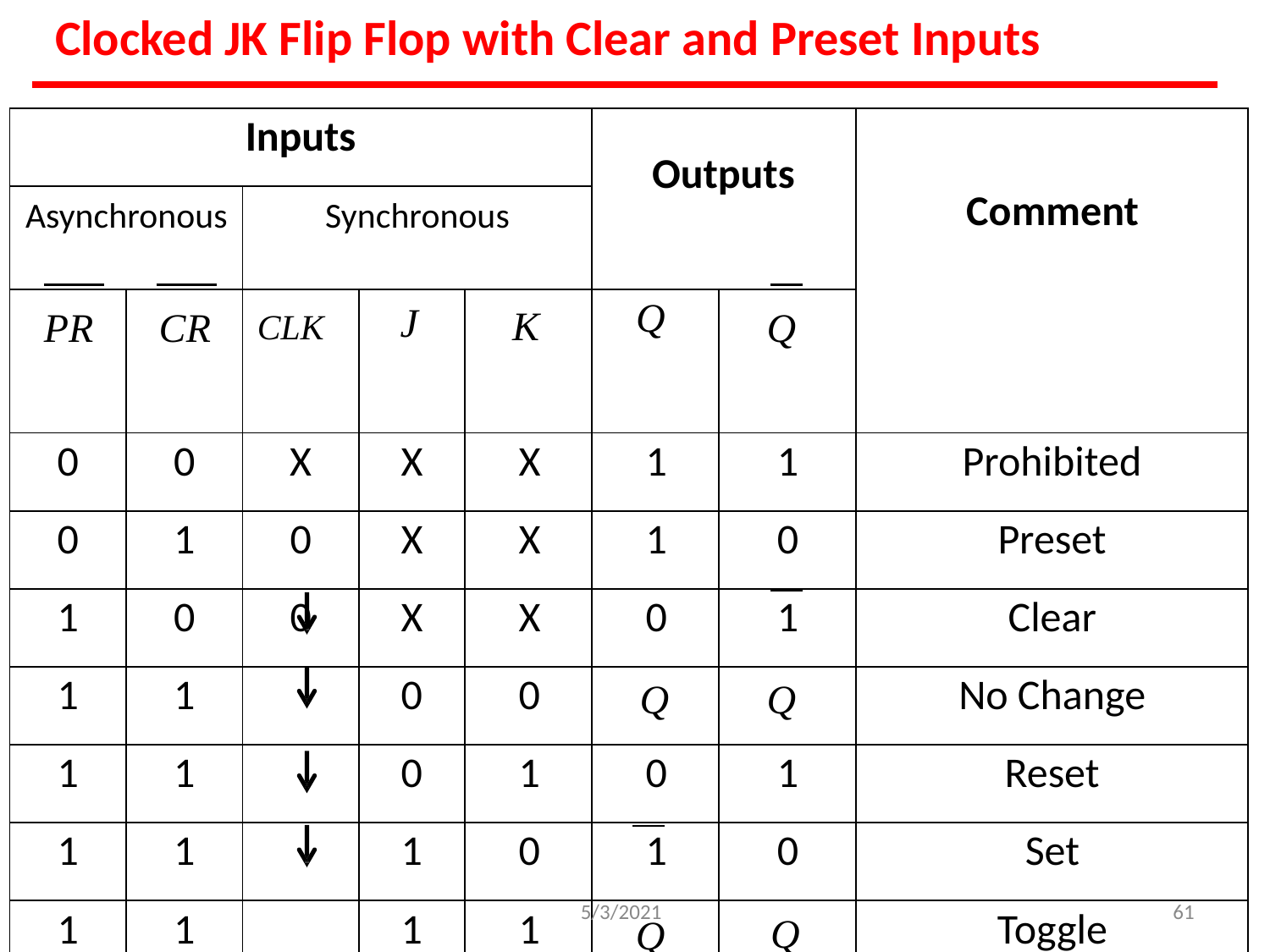

# Clocked JK Flip Flop with Clear and Preset Inputs

| Inputs |  |  |  |  | Outputs |  | Comment |
| --- | --- | --- | --- | --- | --- | --- | --- |
| Asynchronous |  | Synchronous |  |  |  |  |  |
| PR | CR | CLK | J | K | Q | Q |  |
| 0 | 0 | X | X | X | 1 | 1 | Prohibited |
| 0 | 1 | 0 | X | X | 1 | 0 | Preset |
| 1 | 0 | 0 | X | X | 0 | 1 | Clear |
| 1 | 1 |  | 0 | 0 | Q | Q | No Change |
| 1 | 1 |  | 0 | 1 | 0 | 1 | Reset |
| 1 | 1 |  | 1 | 0 | 1 | 0 | Set |
| 1 | 1 |  | 1 | 1 | Q | Q | Toggle |

5/3/2021
61